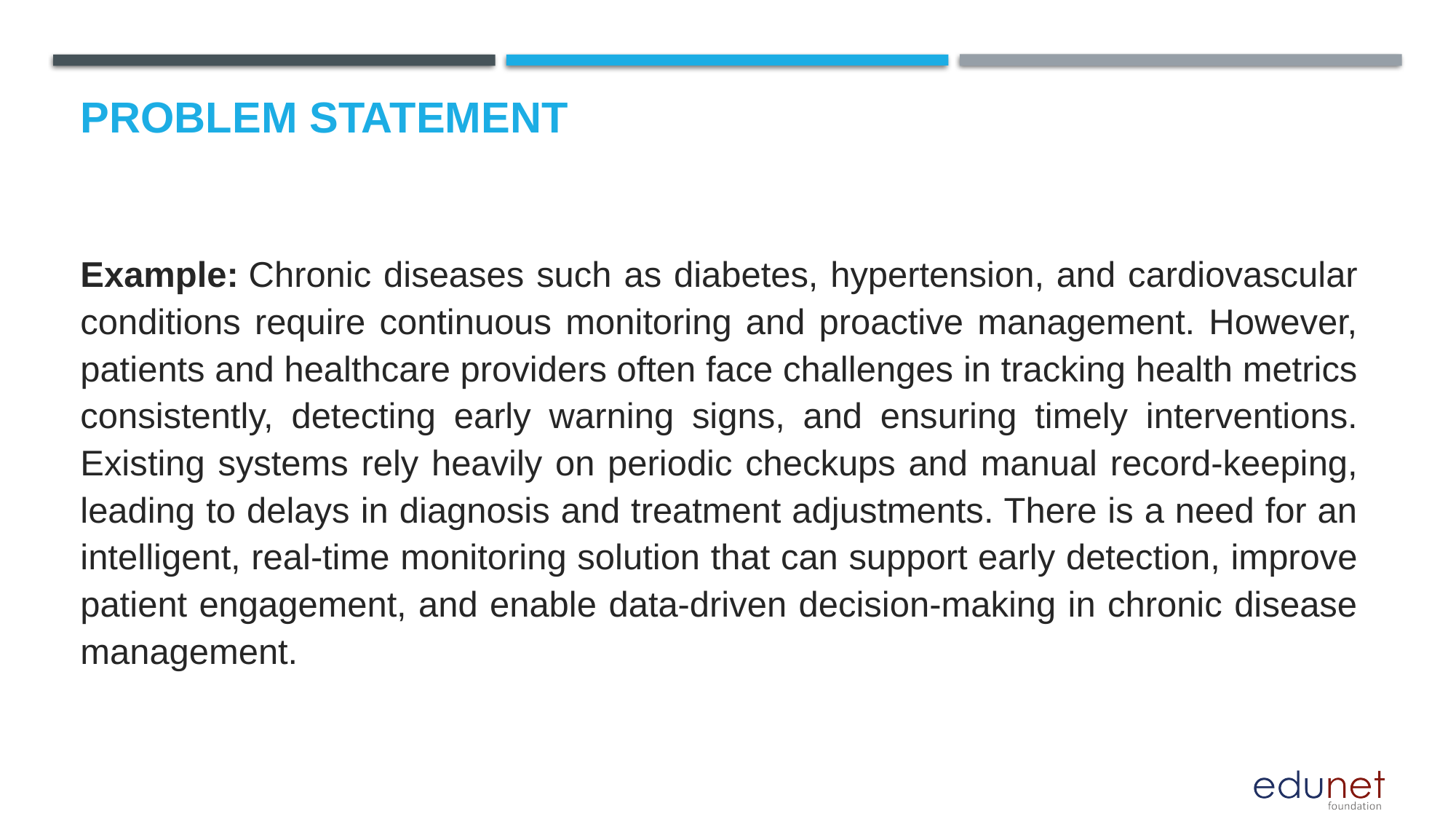

# Problem Statement
Example: Chronic diseases such as diabetes, hypertension, and cardiovascular conditions require continuous monitoring and proactive management. However, patients and healthcare providers often face challenges in tracking health metrics consistently, detecting early warning signs, and ensuring timely interventions. Existing systems rely heavily on periodic checkups and manual record-keeping, leading to delays in diagnosis and treatment adjustments. There is a need for an intelligent, real-time monitoring solution that can support early detection, improve patient engagement, and enable data-driven decision-making in chronic disease management.